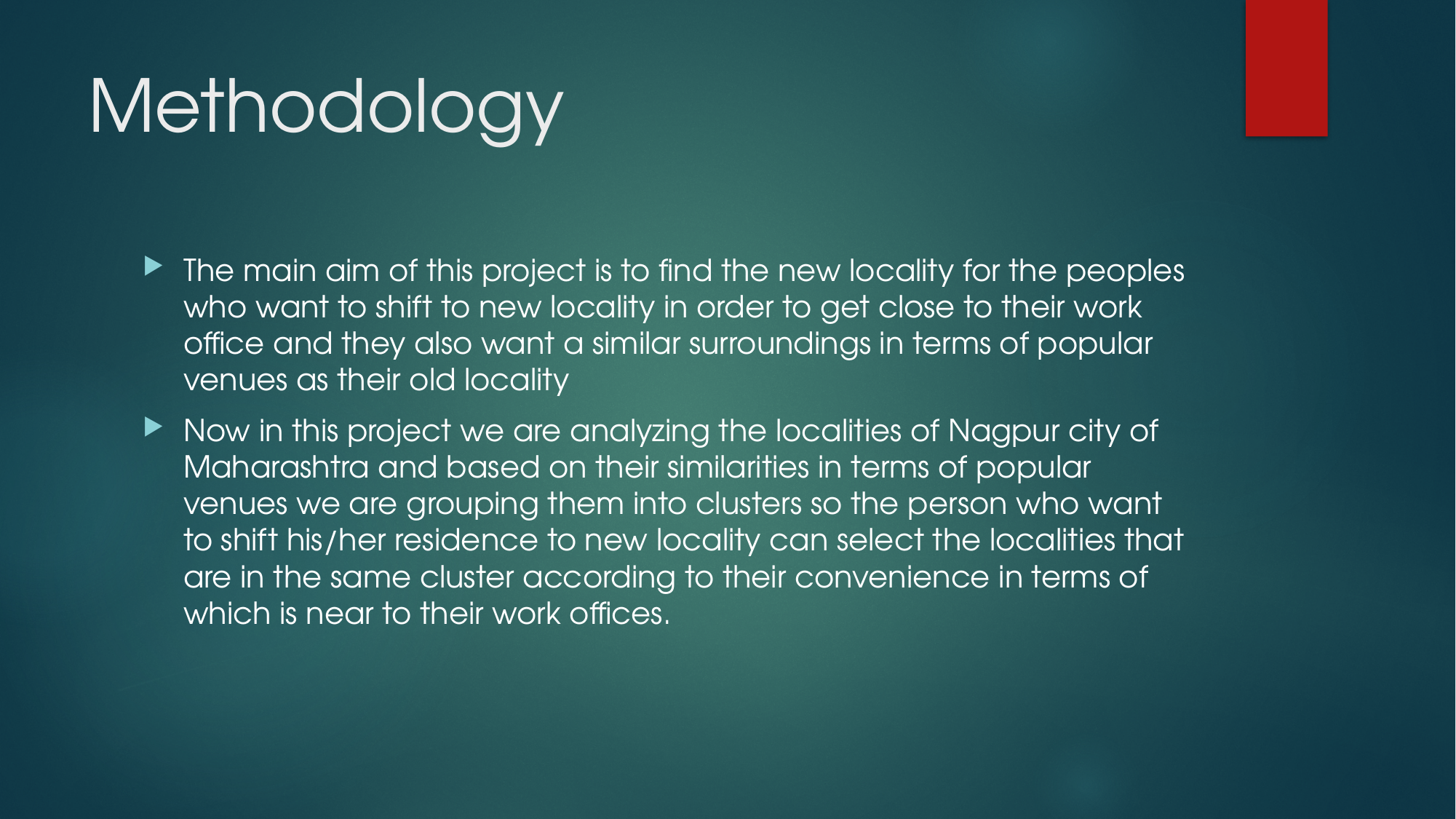

# Methodology
The main aim of this project is to find the new locality for the peoples who want to shift to new locality in order to get close to their work office and they also want a similar surroundings in terms of popular venues as their old locality
Now in this project we are analyzing the localities of Nagpur city of Maharashtra and based on their similarities in terms of popular venues we are grouping them into clusters so the person who want to shift his/her residence to new locality can select the localities that are in the same cluster according to their convenience in terms of which is near to their work offices.